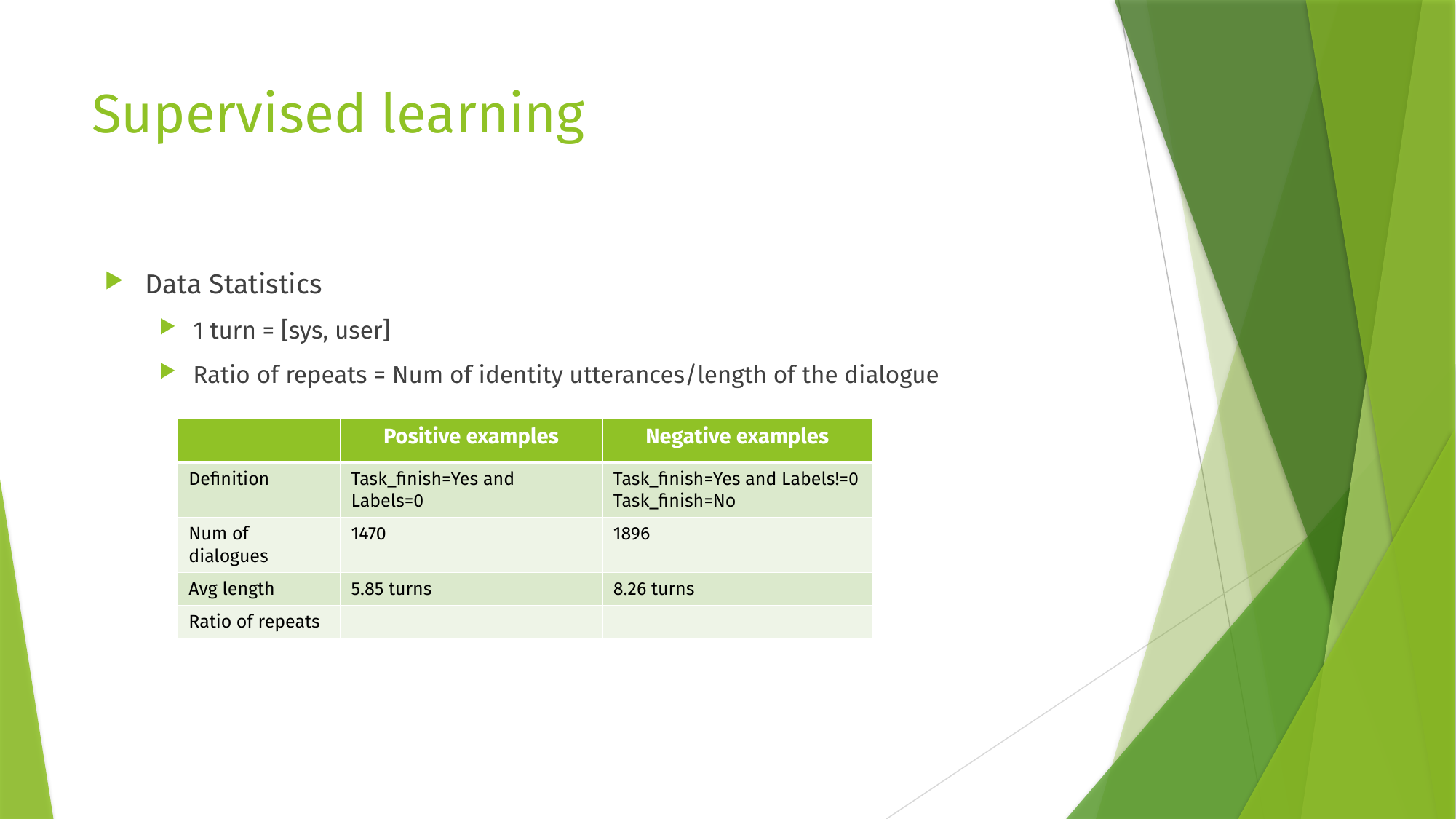

# Supervised learning
Data Statistics
1 turn = [sys, user]
Ratio of repeats = Num of identity utterances/length of the dialogue

|  | Positive examples | Negative examples |
| --- | --- | --- |
| Definition | Task\_finish=Yes and Labels=0 | Task\_finish=Yes and Labels!=0 Task\_finish=No |
| Num of dialogues | 1470 | 1896 |
| Avg length | 5.85 turns | 8.26 turns |
| Ratio of repeats |  |  |